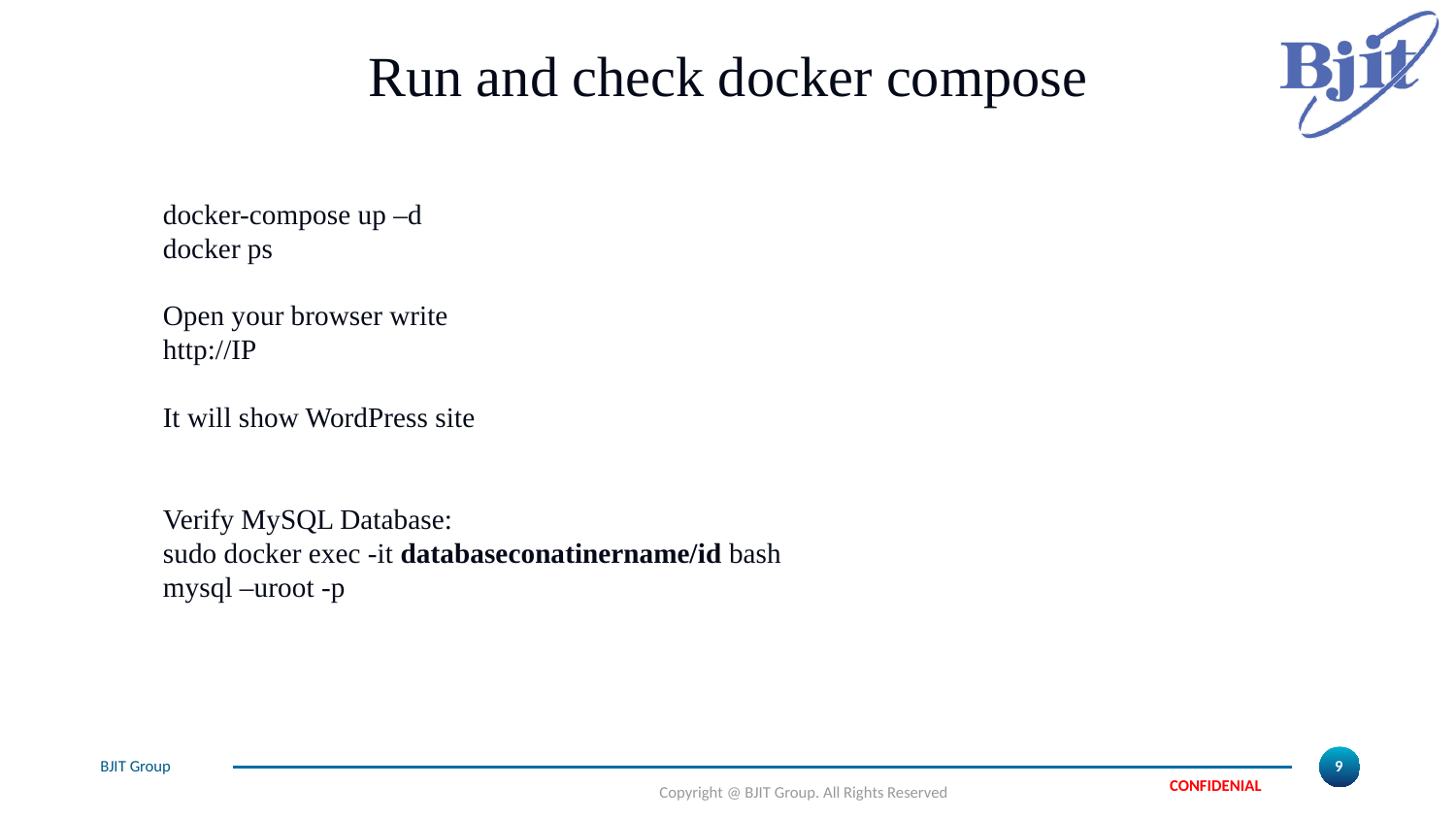

# Run and check docker compose

docker-compose up –d
docker ps

Open your browser write
http://IP

It will show WordPress site

Verify MySQL Database:
sudo docker exec -it databaseconatinername/id bash
mysql –uroot -p